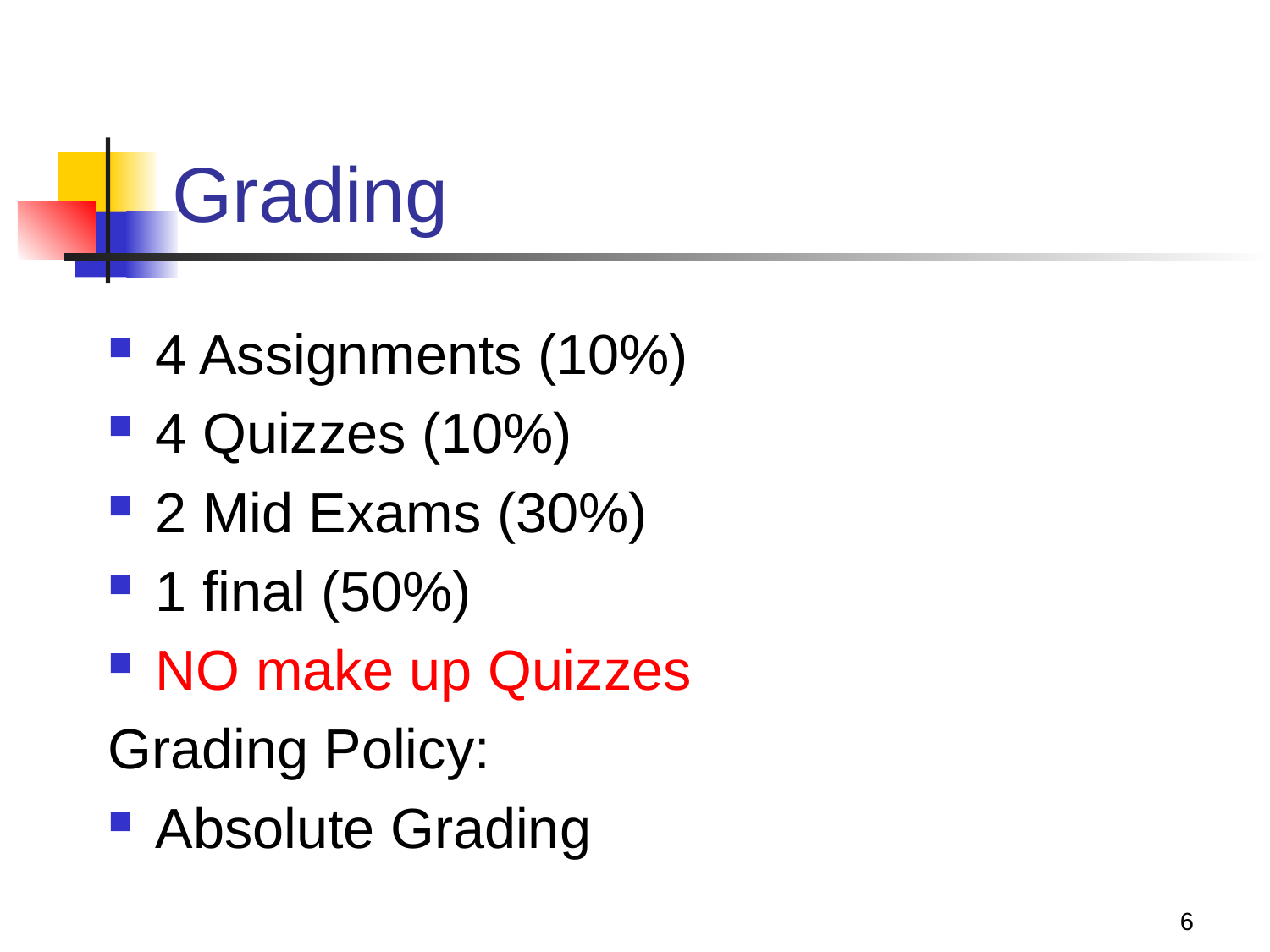

# Grading

4 Assignments (10%)
4 Quizzes (10%)
2 Mid Exams (30%)
1 final (50%)
NO make up Quizzes
Grading Policy:
Absolute Grading
6